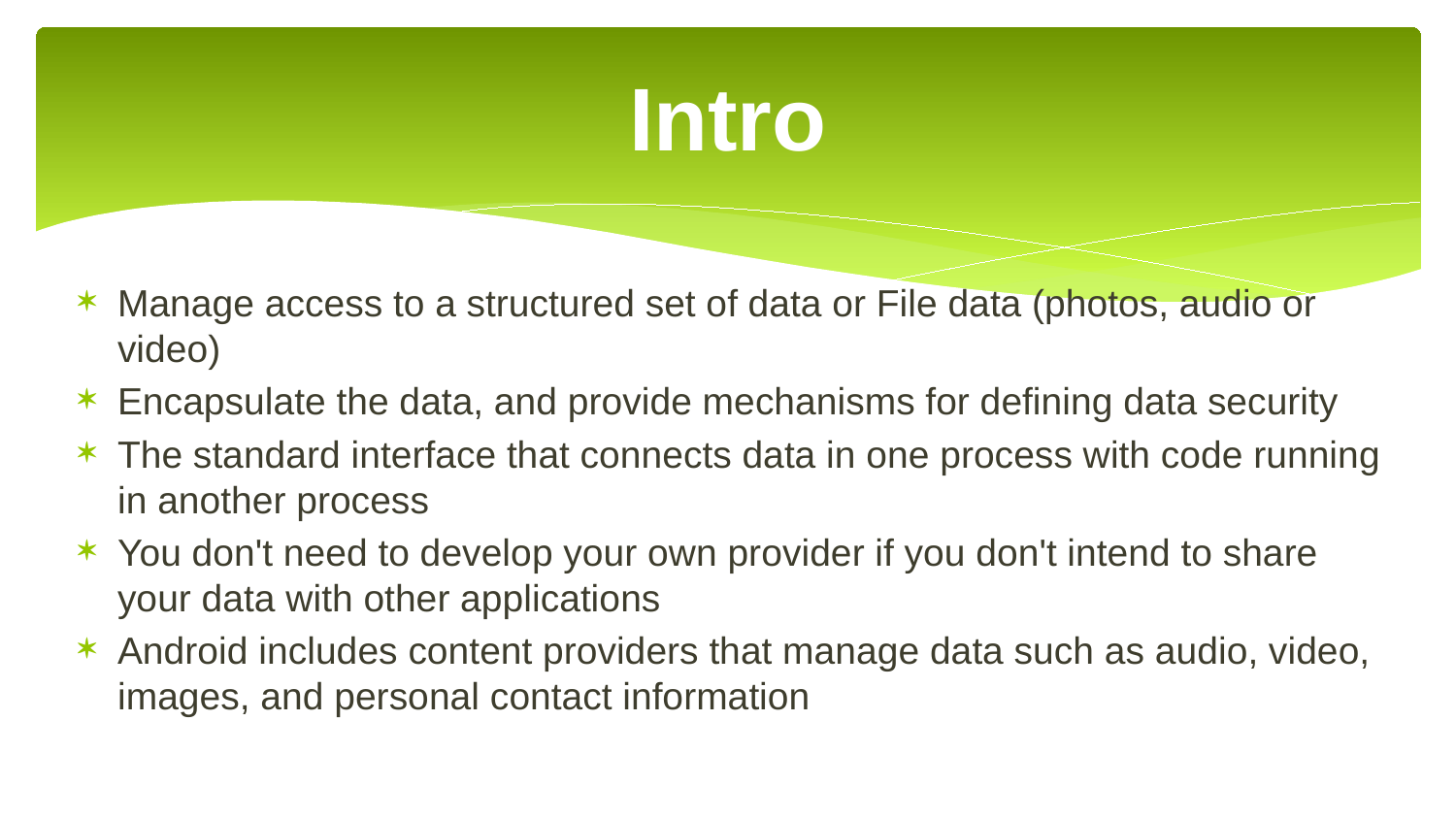

# Intro
Manage access to a structured set of data or File data (photos, audio or video)
Encapsulate the data, and provide mechanisms for defining data security
The standard interface that connects data in one process with code running in another process
You don't need to develop your own provider if you don't intend to share your data with other applications
Android includes content providers that manage data such as audio, video, images, and personal contact information